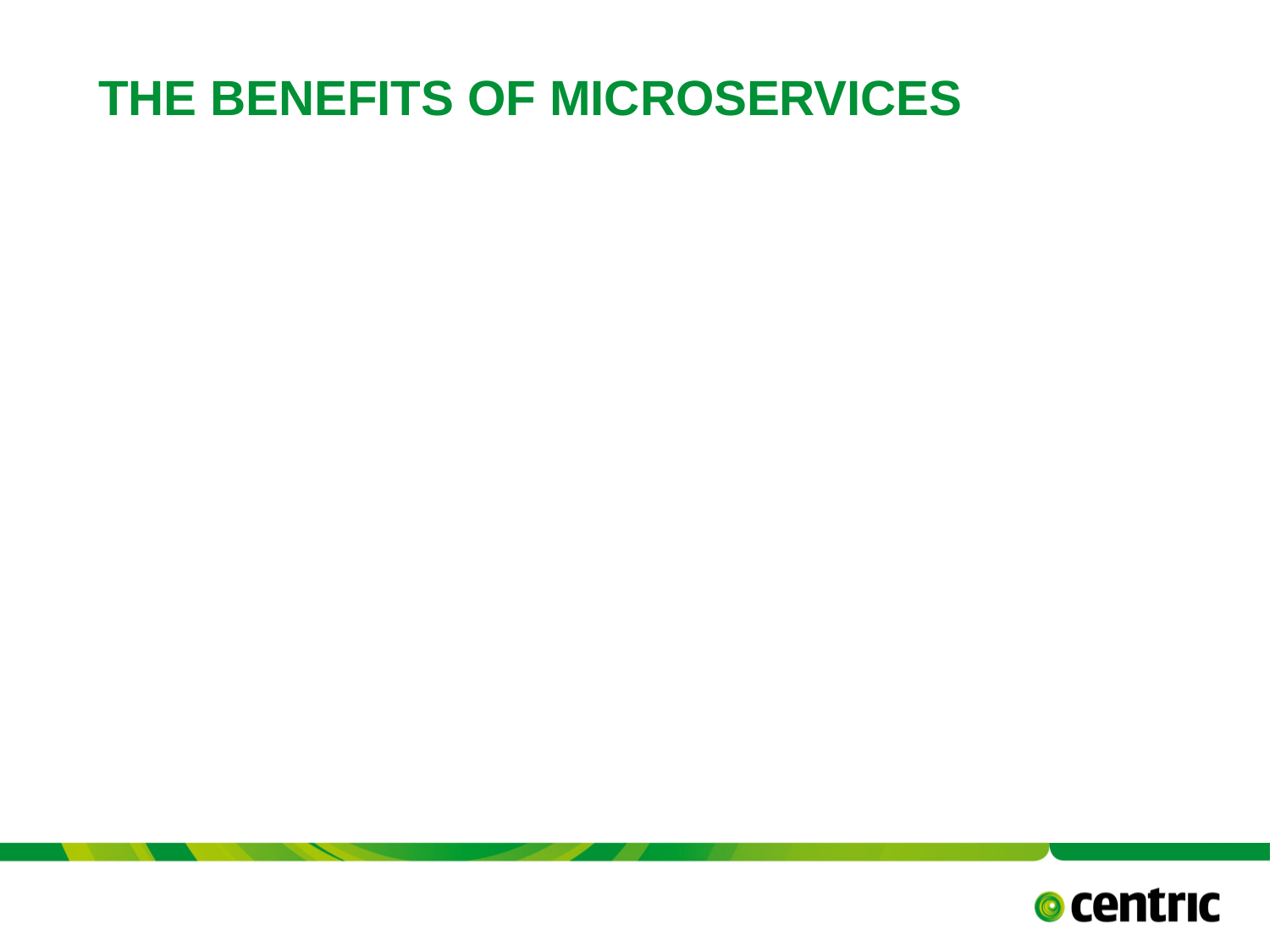

# The Benefits of Microservices

TITLE PRESENTATION
May 15, 2017